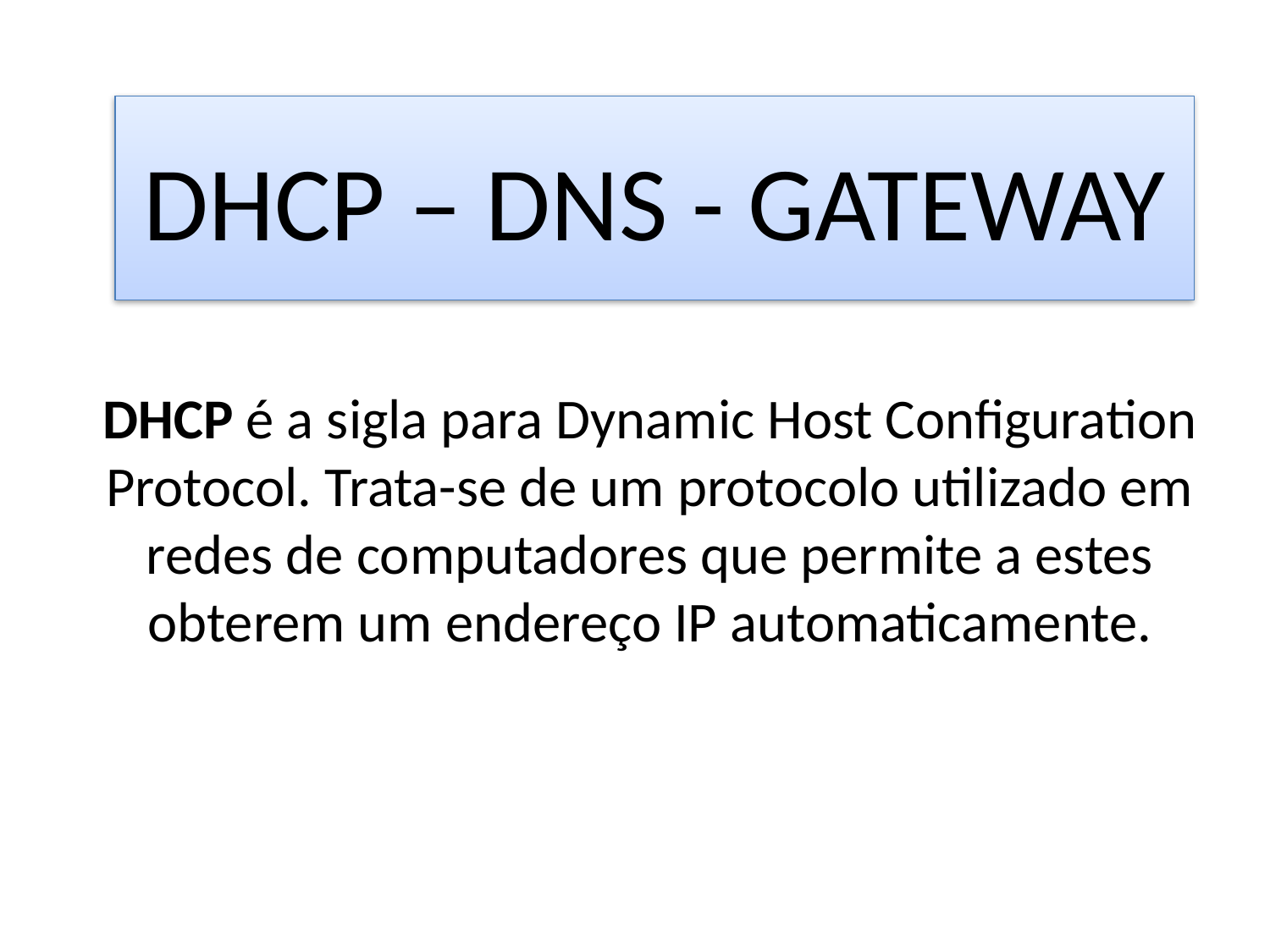

# DHCP – DNS - GATEWAY
DHCP é a sigla para Dynamic Host Configuration Protocol. Trata-se de um protocolo utilizado em redes de computadores que permite a estes obterem um endereço IP automaticamente.